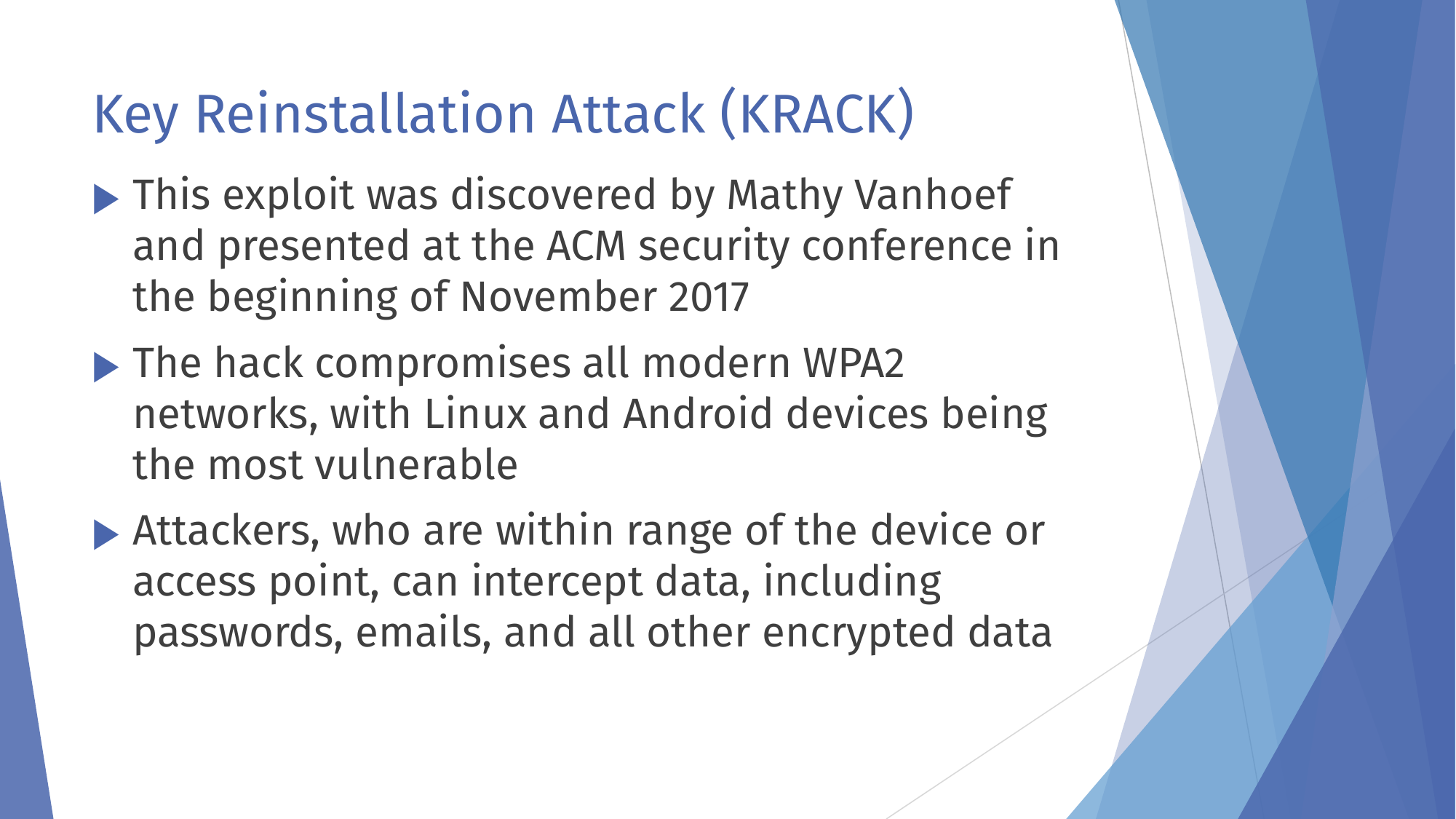

# Key Reinstallation Attack (KRACK)
This exploit was discovered by Mathy Vanhoef and presented at the ACM security conference in the beginning of November 2017
The hack compromises all modern WPA2 networks, with Linux and Android devices being the most vulnerable
Attackers, who are within range of the device or access point, can intercept data, including passwords, emails, and all other encrypted data